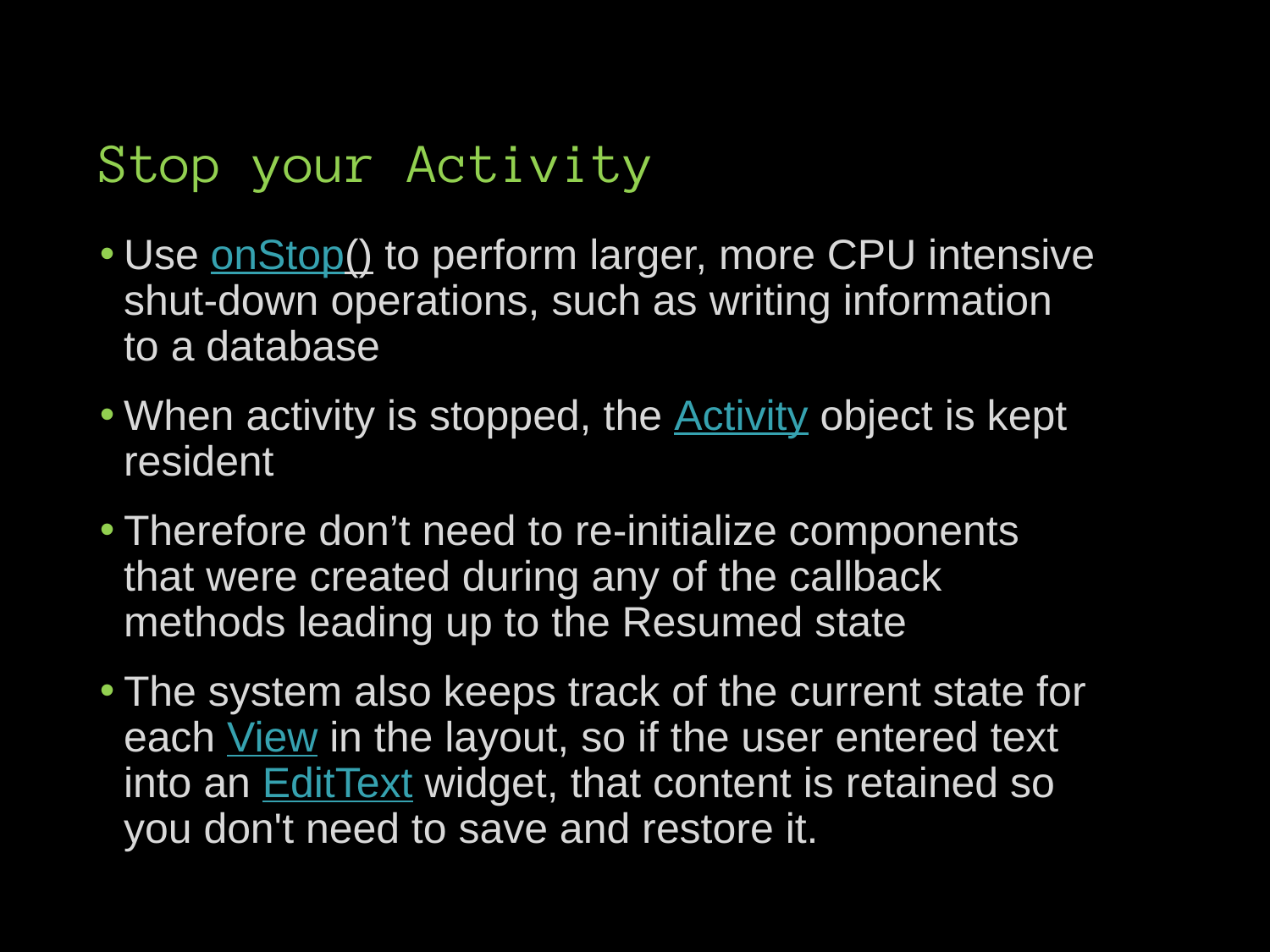

# Stop your Activity
Use onStop() to perform larger, more CPU intensive shut-down operations, such as writing information to a database
When activity is stopped, the Activity object is kept resident
Therefore don’t need to re-initialize components that were created during any of the callback methods leading up to the Resumed state
The system also keeps track of the current state for each View in the layout, so if the user entered text into an EditText widget, that content is retained so you don't need to save and restore it.